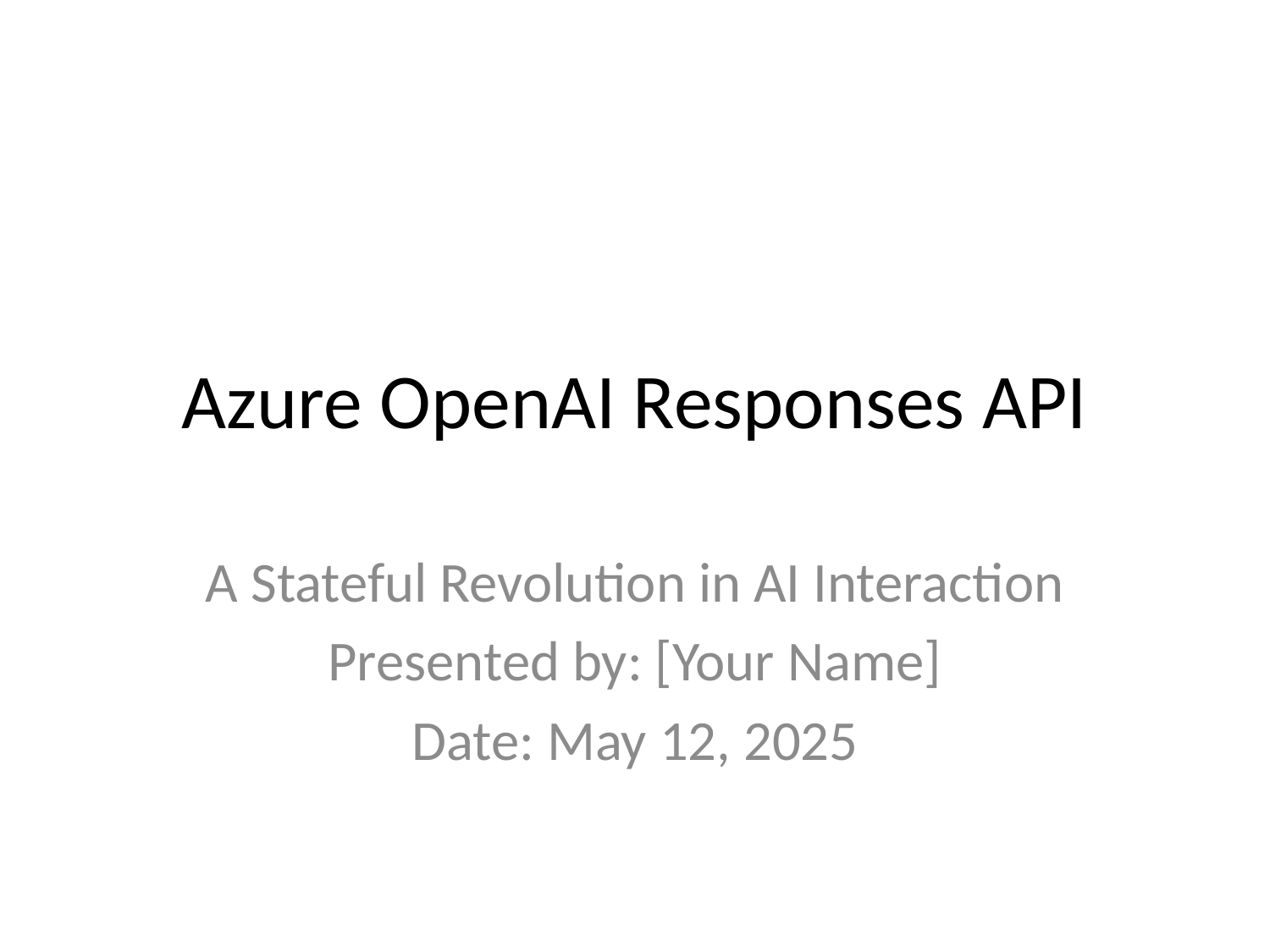

# Azure OpenAI Responses API
A Stateful Revolution in AI Interaction
Presented by: [Your Name]
Date: May 12, 2025